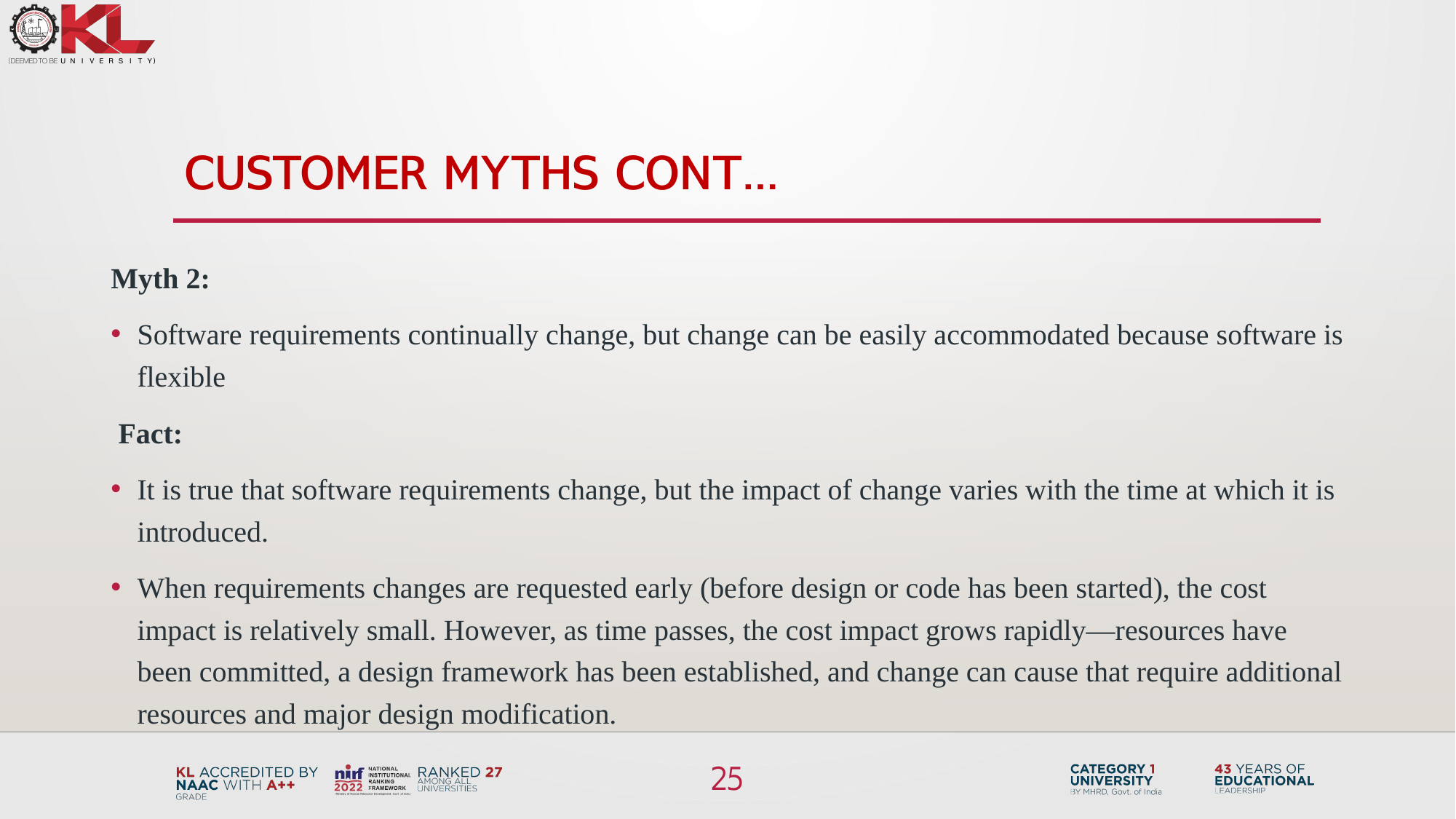

# Customer Myths cont…

Myth 2:
Software requirements continually change, but change can be easily accommodated because software is flexible
 Fact:
It is true that software requirements change, but the impact of change varies with the time at which it is introduced.
When requirements changes are requested early (before design or code has been started), the cost impact is relatively small. However, as time passes, the cost impact grows rapidly—resources have been committed, a design framework has been established, and change can cause that require additional resources and major design modification.

25